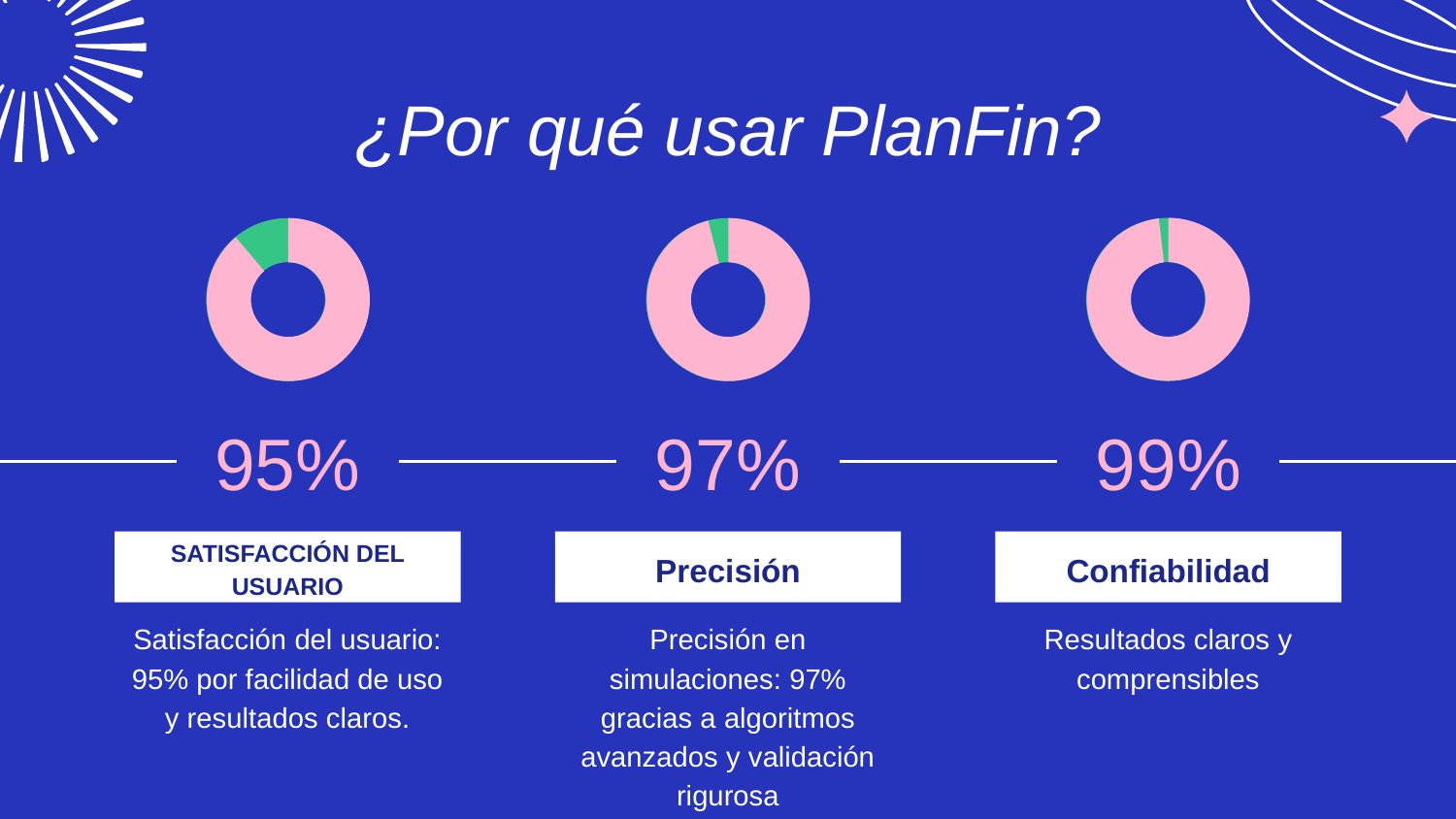

¿Por qué usar PlanFin?

# 95%
97%
99%
SATISFACCIÓN DEL USUARIO
Precisión
Confiabilidad
Satisfacción del usuario: 95% por facilidad de uso y resultados claros.
Precisión en simulaciones: 97% gracias a algoritmos avanzados y validación rigurosa
Resultados claros y comprensibles